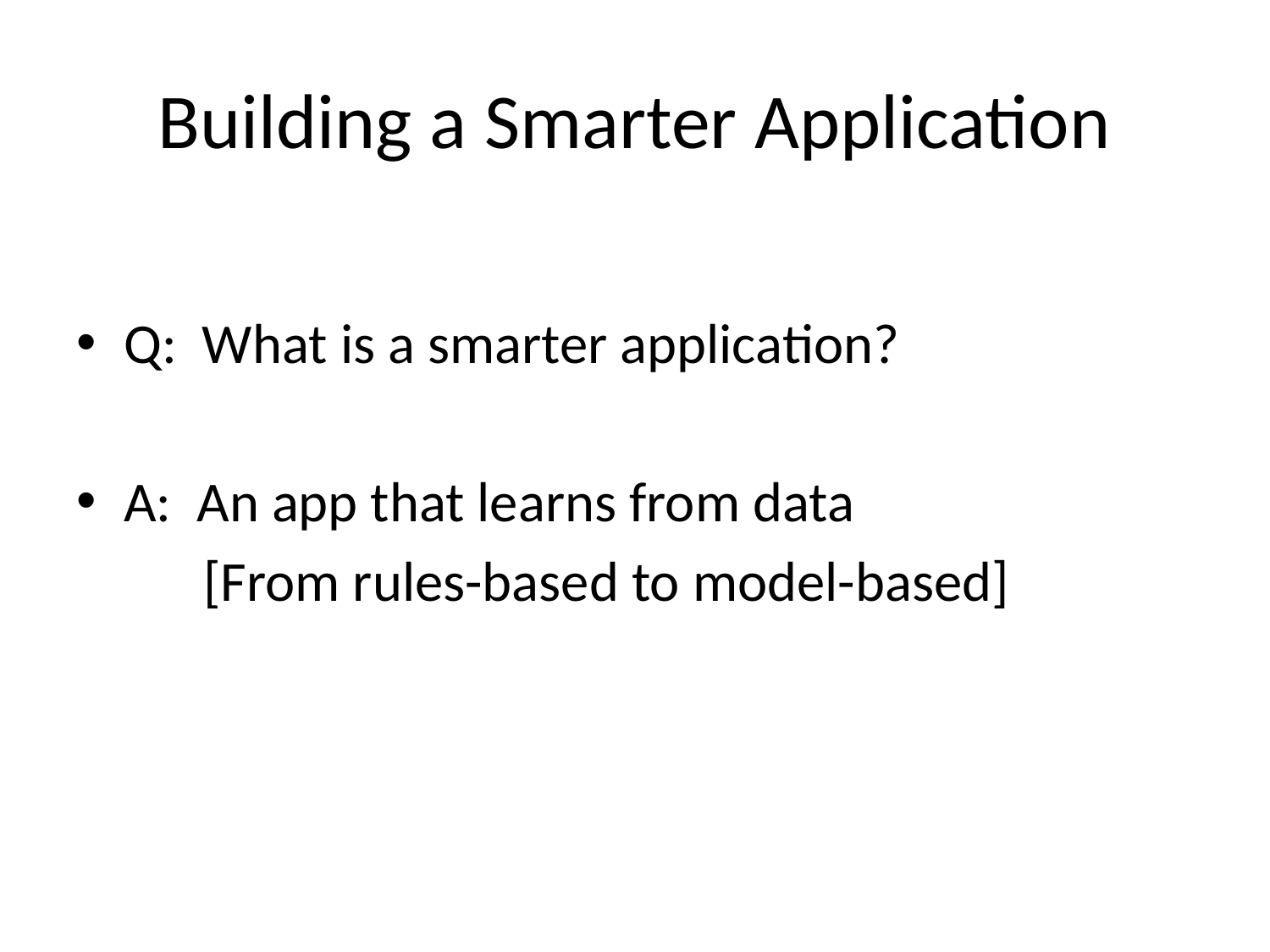

# Building a Smarter Application

Q:  What is a smarter application?

A:  An app that learns from data
	[From rules-based to model-based]